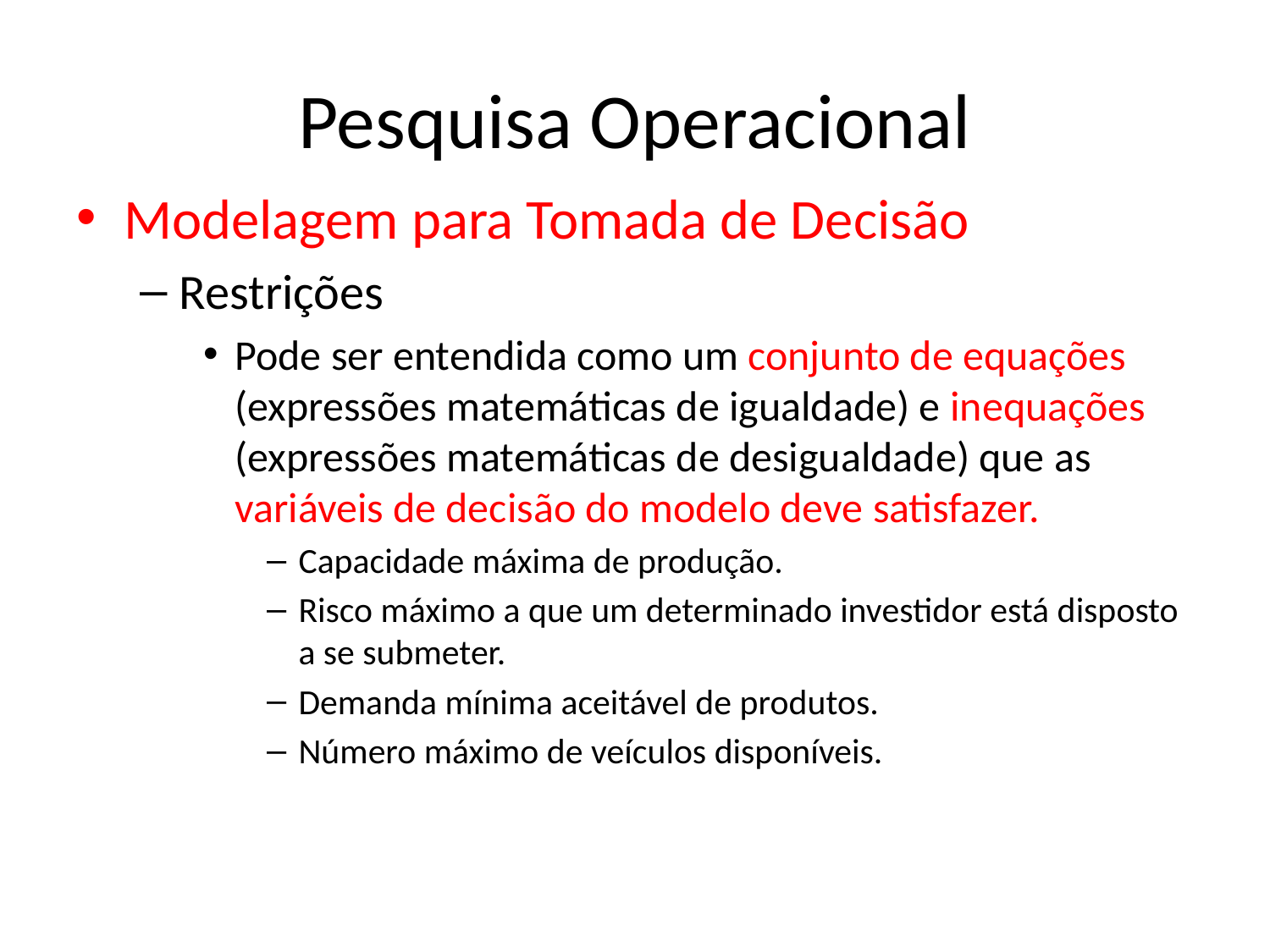

# Pesquisa Operacional
Modelagem para Tomada de Decisão
Restrições
Pode ser entendida como um conjunto de equações (expressões matemáticas de igualdade) e inequações (expressões matemáticas de desigualdade) que as variáveis de decisão do modelo deve satisfazer.
Capacidade máxima de produção.
Risco máximo a que um determinado investidor está disposto a se submeter.
Demanda mínima aceitável de produtos.
Número máximo de veículos disponíveis.